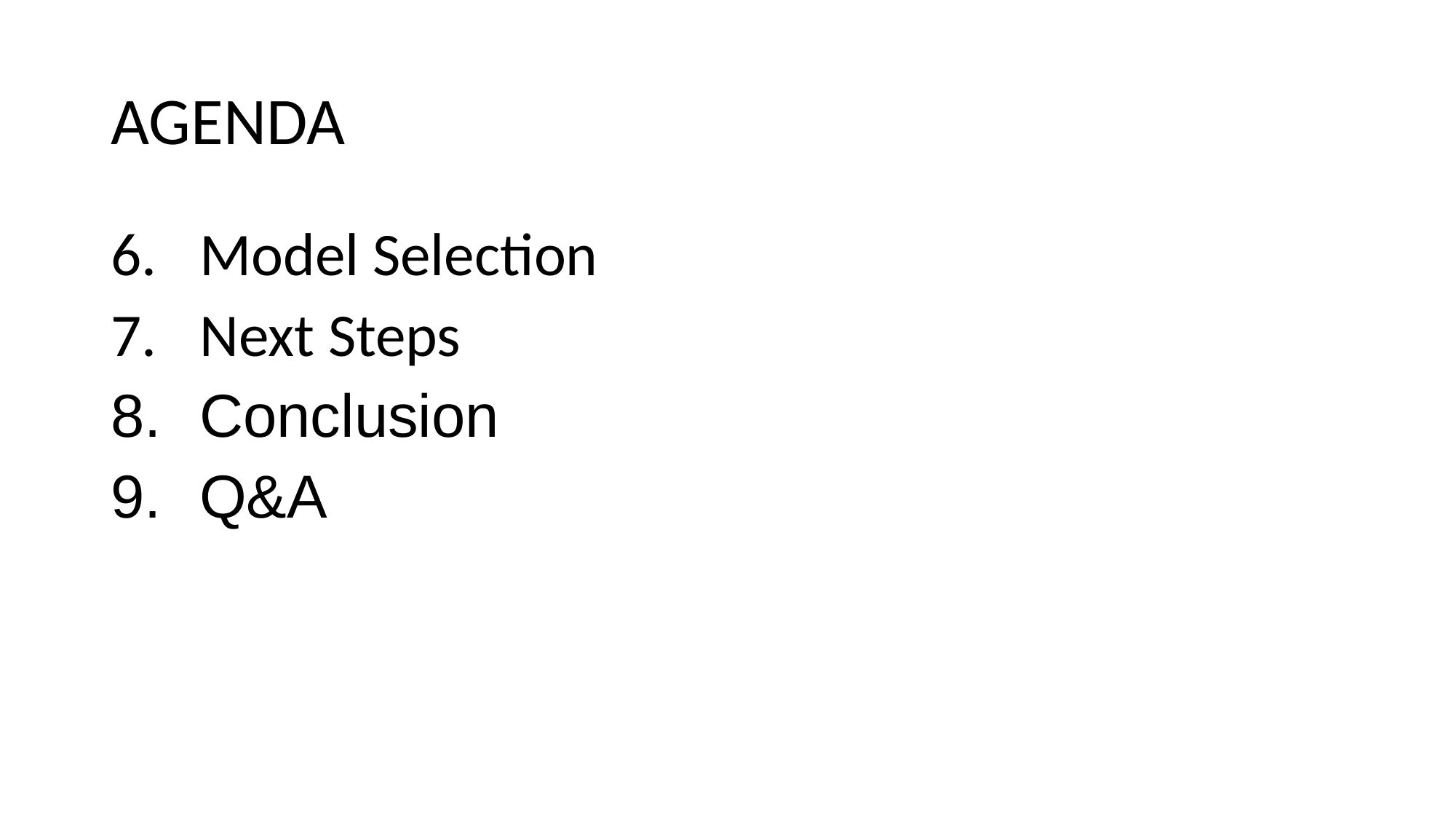

# AGENDA
Model Selection
Next Steps
Conclusion
Q&A